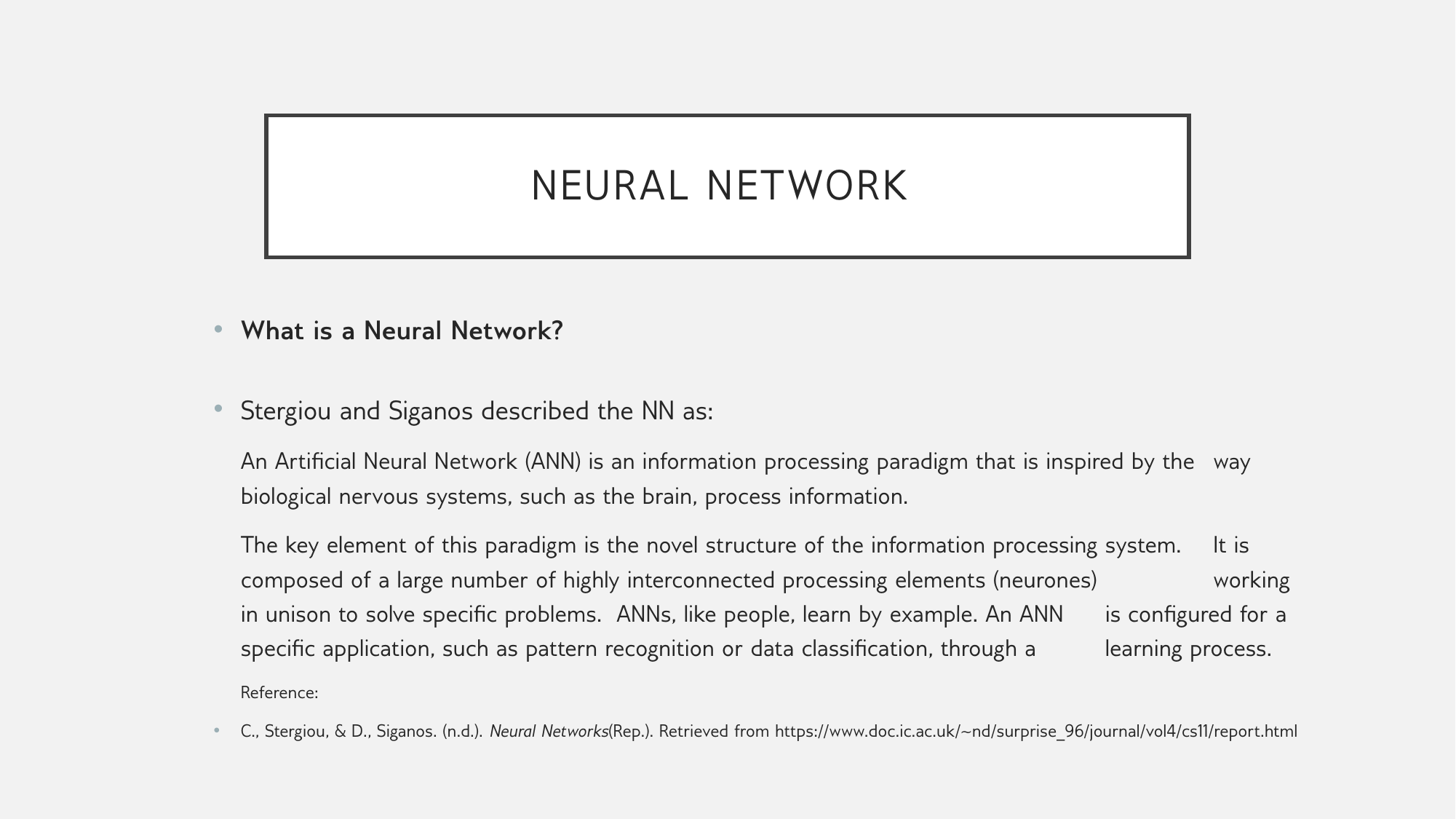

# Neural Network
What is a Neural Network?
Stergiou and Siganos described the NN as:
	An Artificial Neural Network (ANN) is an information processing paradigm that is inspired by the 	way biological nervous systems, such as the brain, process information.
	The key element of this paradigm is the novel structure of the information processing system. 	It is composed of a large number of highly interconnected processing elements (neurones) 	working in unison to solve specific problems.  ANNs, like people, learn by example. An ANN 	is configured for a specific application, such as pattern recognition or data classification, through a 	learning process.
Reference:
C., Stergiou, & D., Siganos. (n.d.). Neural Networks(Rep.). Retrieved from https://www.doc.ic.ac.uk/~nd/surprise_96/journal/vol4/cs11/report.html